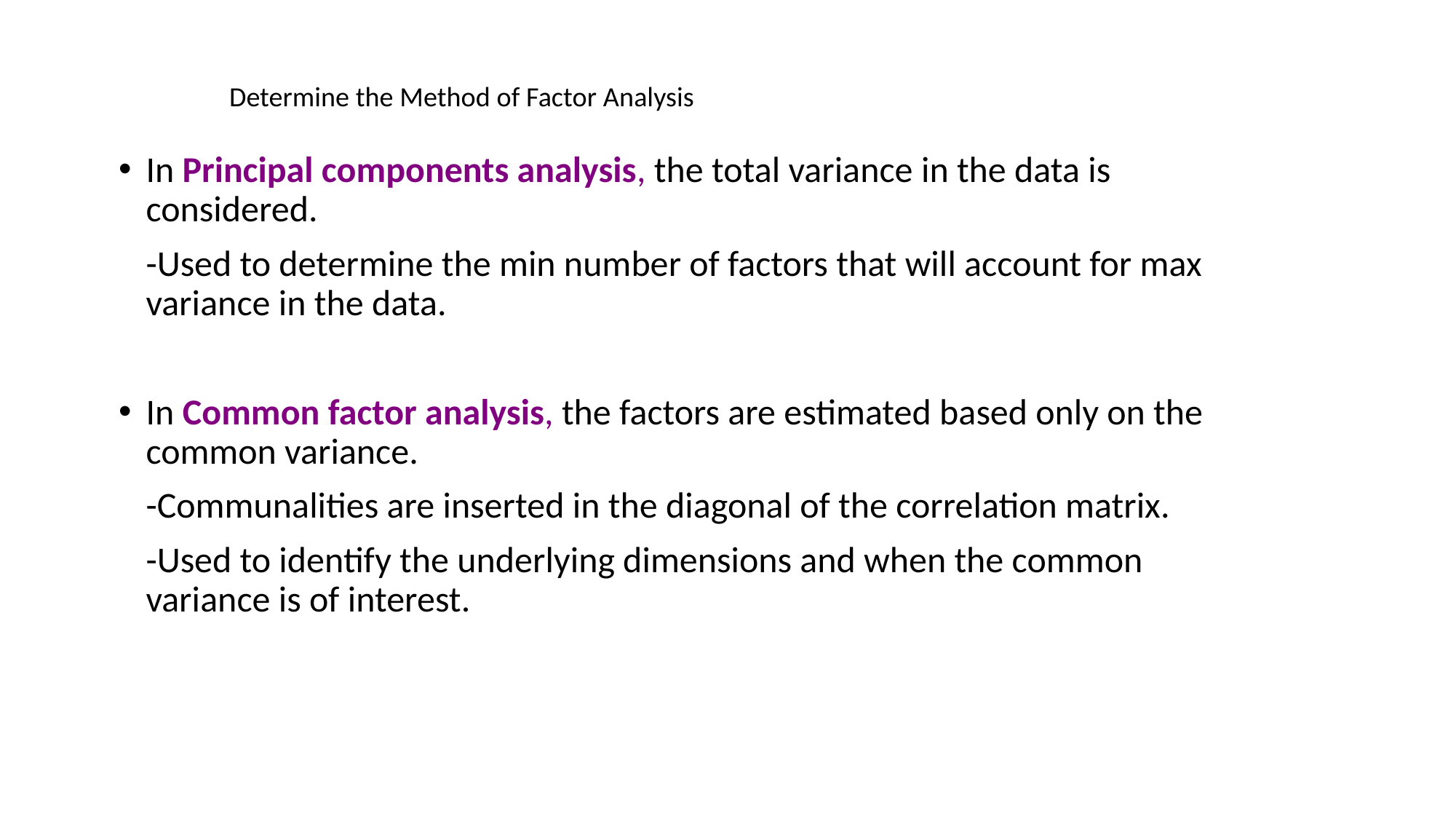

# Determine the Method of Factor Analysis
In Principal components analysis, the total variance in the data is considered.
	-Used to determine the min number of factors that will account for max variance in the data.

In Common factor analysis, the factors are estimated based only on the common variance.
	-Communalities are inserted in the diagonal of the correlation matrix.
	-Used to identify the underlying dimensions and when the common variance is of interest.